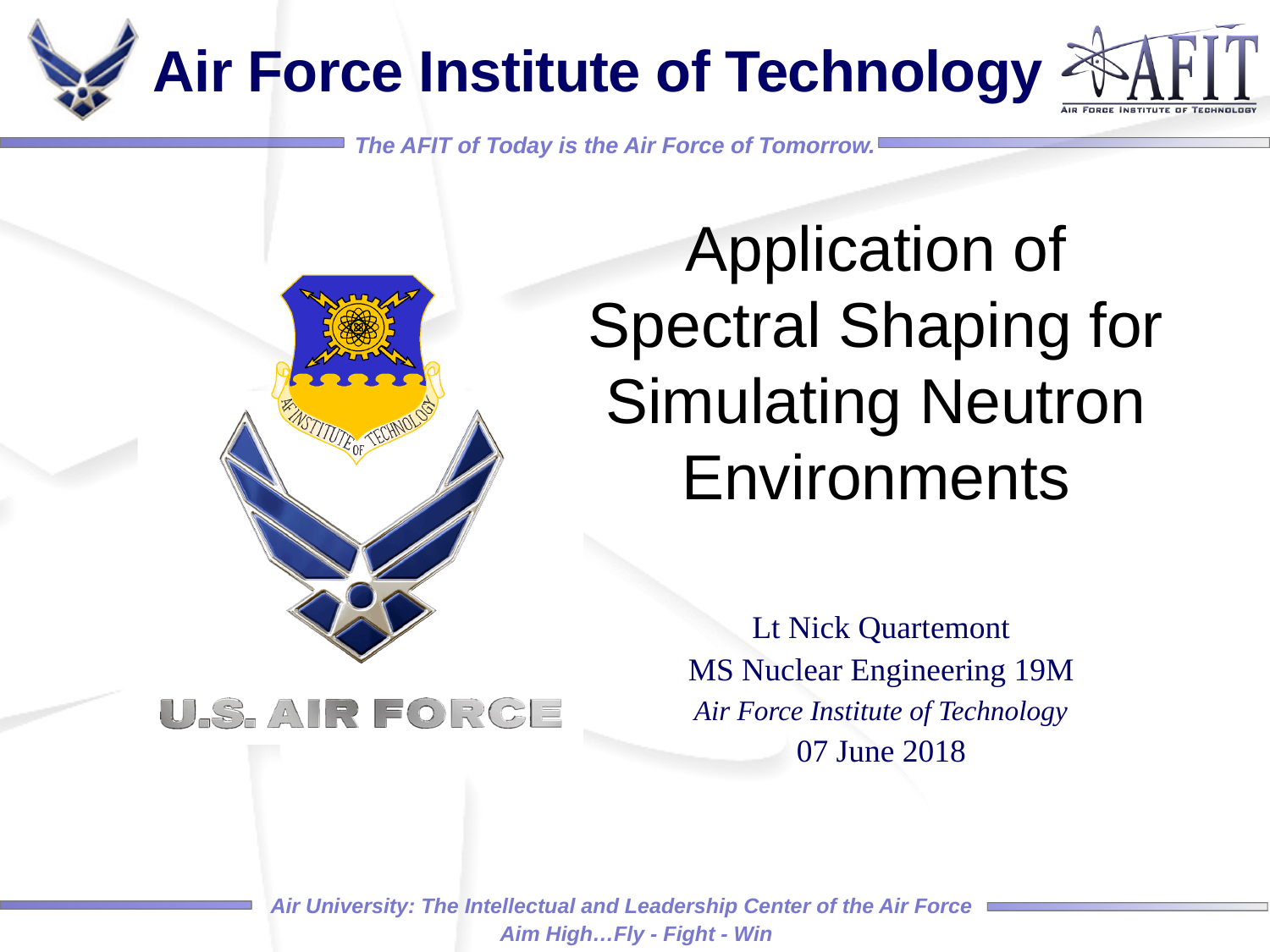

Application of Spectral Shaping for Simulating Neutron Environments
Lt Nick Quartemont
MS Nuclear Engineering 19M
Air Force Institute of Technology
07 June 2018